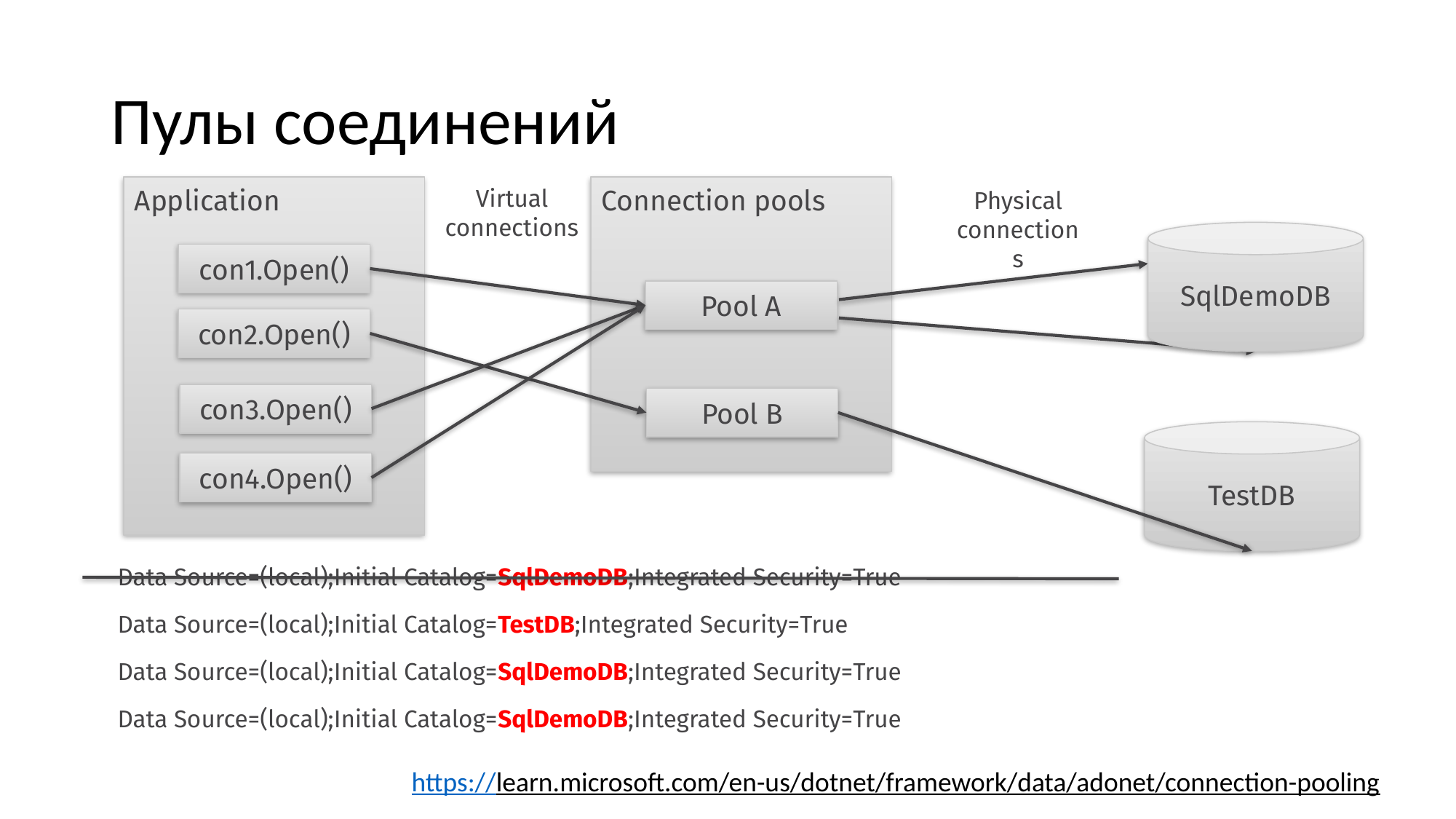

# Пулы соединений
Application
Connection pools
Virtual
connections
Physical
connections
SqlDemoDB
con1.Open()
Pool A
con2.Open()
con3.Open()
Pool B
TestDB
con4.Open()
Data Source=(local);Initial Catalog=SqlDemoDB;Integrated Security=True
Data Source=(local);Initial Catalog=TestDB;Integrated Security=True
Data Source=(local);Initial Catalog=SqlDemoDB;Integrated Security=True
Data Source=(local);Initial Catalog=SqlDemoDB;Integrated Security=True
https://learn.microsoft.com/en-us/dotnet/framework/data/adonet/connection-pooling